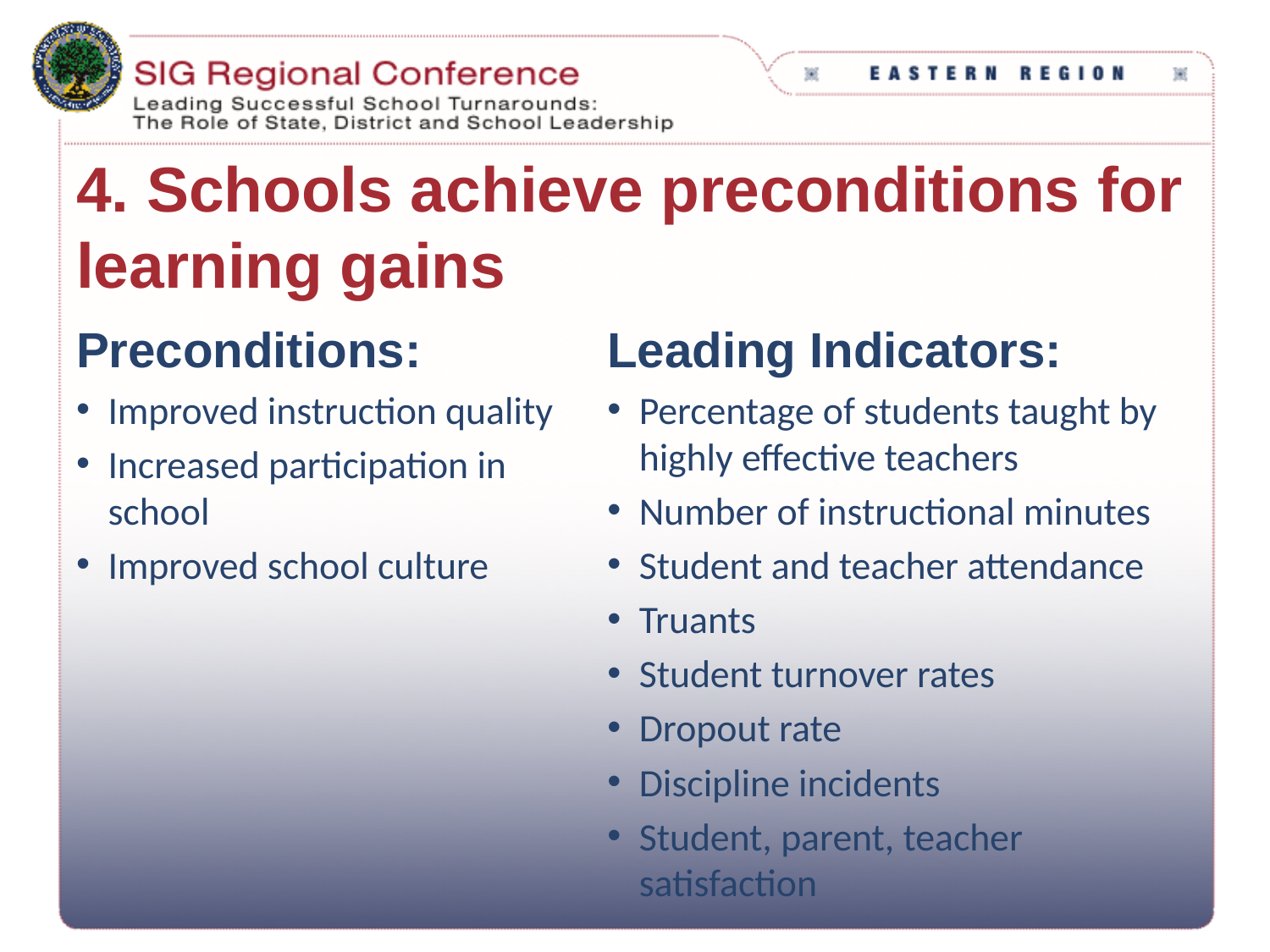

# 4. Schools achieve preconditions for learning gains
Preconditions:
Improved instruction quality
Increased participation in school
Improved school culture

Leading Indicators:
Percentage of students taught by highly effective teachers
Number of instructional minutes
Student and teacher attendance
Truants
Student turnover rates
Dropout rate
Discipline incidents
Student, parent, teacher satisfaction